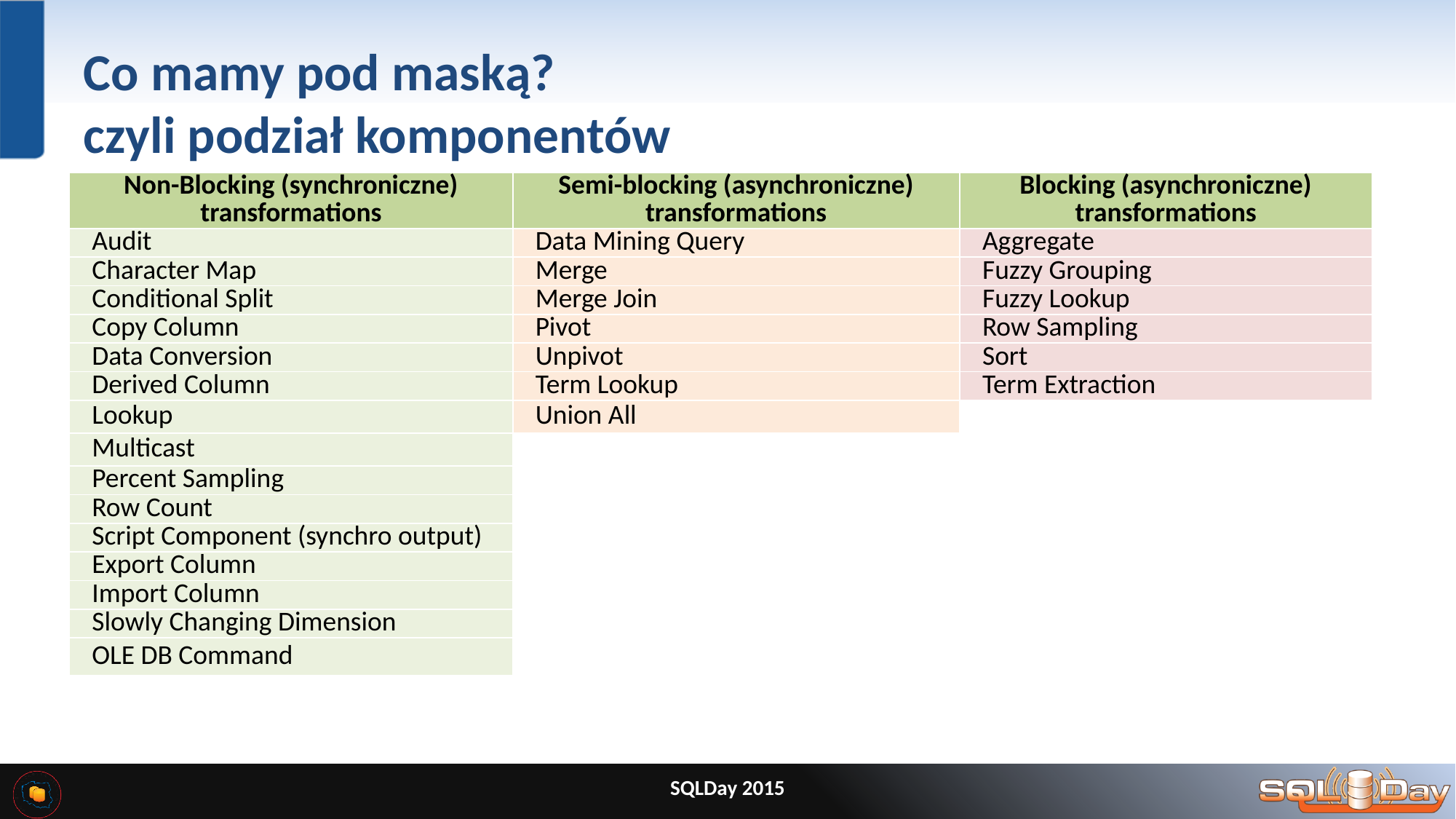

# Co mamy pod maską? czyli podział komponentów
| Non-Blocking (synchroniczne) transformations | Semi-blocking (asynchroniczne) transformations | Blocking (asynchroniczne) transformations |
| --- | --- | --- |
| Audit | Data Mining Query | Aggregate |
| Character Map | Merge | Fuzzy Grouping |
| Conditional Split | Merge Join | Fuzzy Lookup |
| Copy Column | Pivot | Row Sampling |
| Data Conversion | Unpivot | Sort |
| Derived Column | Term Lookup | Term Extraction |
| Lookup | Union All |  |
| Multicast |  |  |
| Percent Sampling |  |  |
| Row Count |  |  |
| Script Component (synchro output) |  |  |
| Export Column |  |  |
| Import Column |  |  |
| Slowly Changing Dimension |  |  |
| OLE DB Command |  |  |